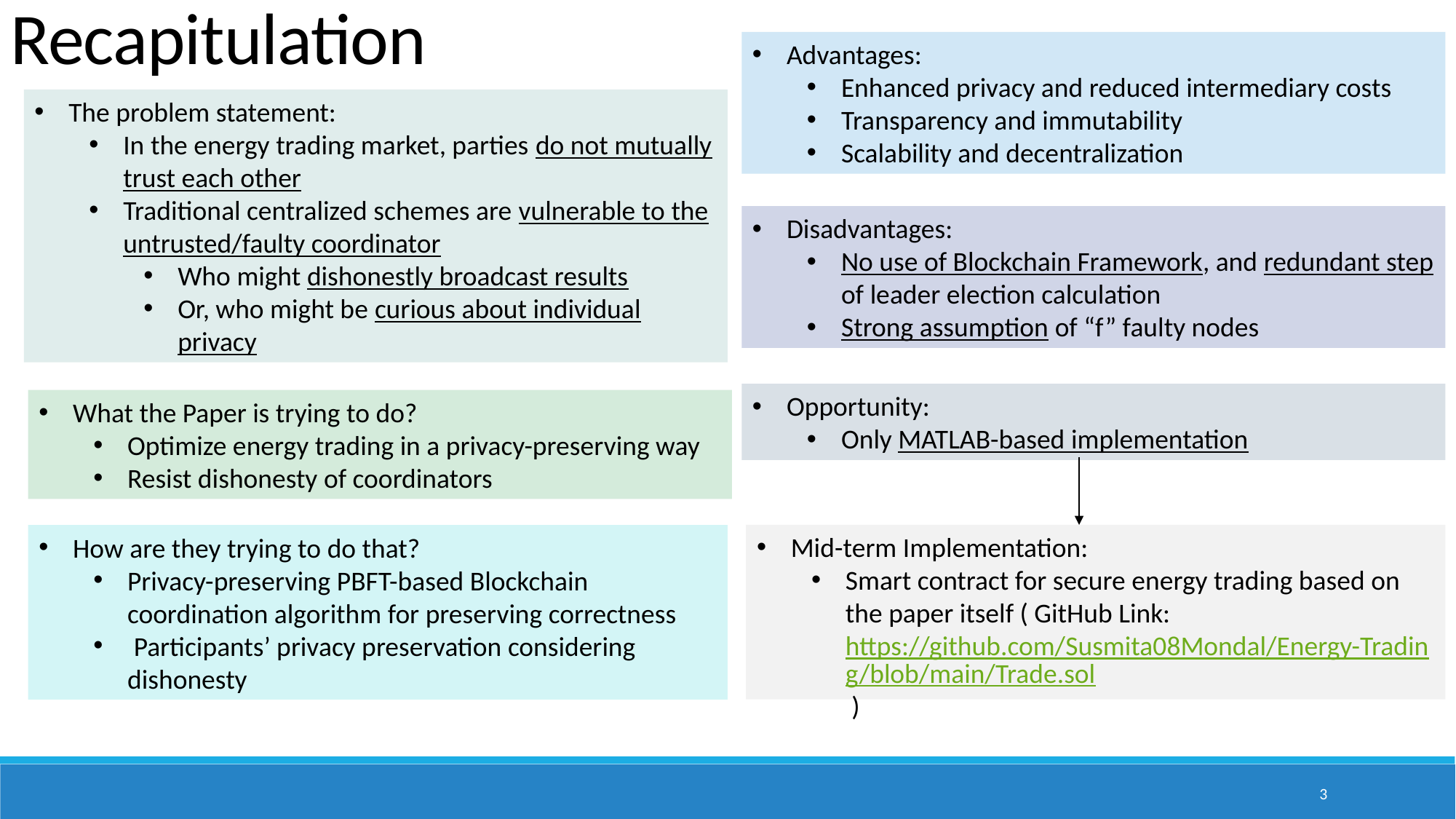

Recapitulation
Advantages:
Enhanced privacy and reduced intermediary costs
Transparency and immutability
Scalability and decentralization
The problem statement:
In the energy trading market, parties do not mutually trust each other
Traditional centralized schemes are vulnerable to the untrusted/faulty coordinator
Who might dishonestly broadcast results
Or, who might be curious about individual privacy
Disadvantages:
No use of Blockchain Framework, and redundant step of leader election calculation
Strong assumption of “f” faulty nodes
Opportunity:
Only MATLAB-based implementation
What the Paper is trying to do?
Optimize energy trading in a privacy-preserving way
Resist dishonesty of coordinators
Mid-term Implementation:
Smart contract for secure energy trading based on the paper itself ( GitHub Link: https://github.com/Susmita08Mondal/Energy-Trading/blob/main/Trade.sol )
How are they trying to do that?
Privacy-preserving PBFT-based Blockchain coordination algorithm for preserving correctness
 Participants’ privacy preservation considering dishonesty
3